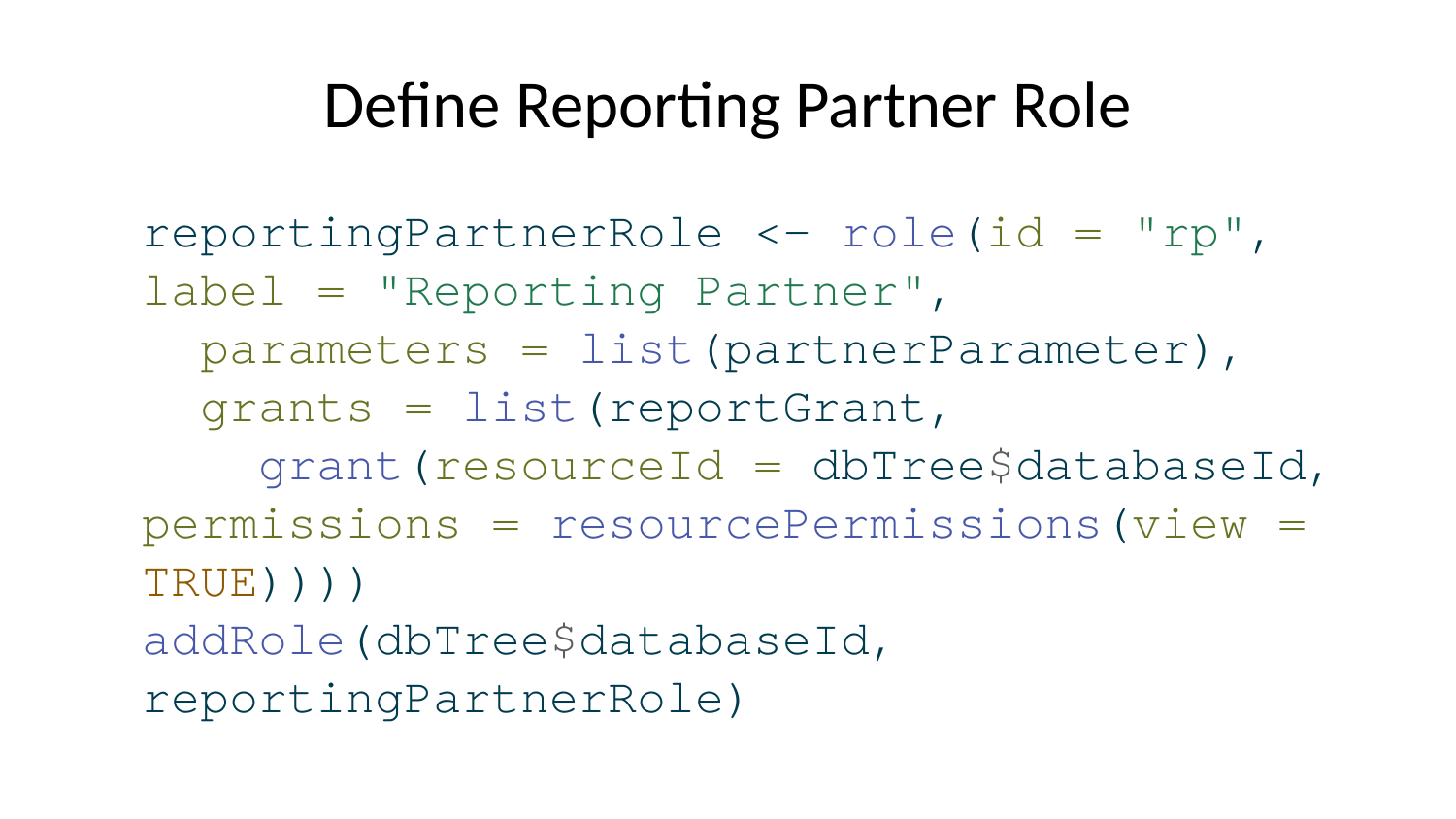

# Define Reporting Partner Role
reportingPartnerRole <- role(id = "rp", label = "Reporting Partner",
  parameters = list(partnerParameter),
  grants = list(reportGrant,
    grant(resourceId = dbTree$databaseId, permissions = resourcePermissions(view = TRUE))))
addRole(dbTree$databaseId, reportingPartnerRole)